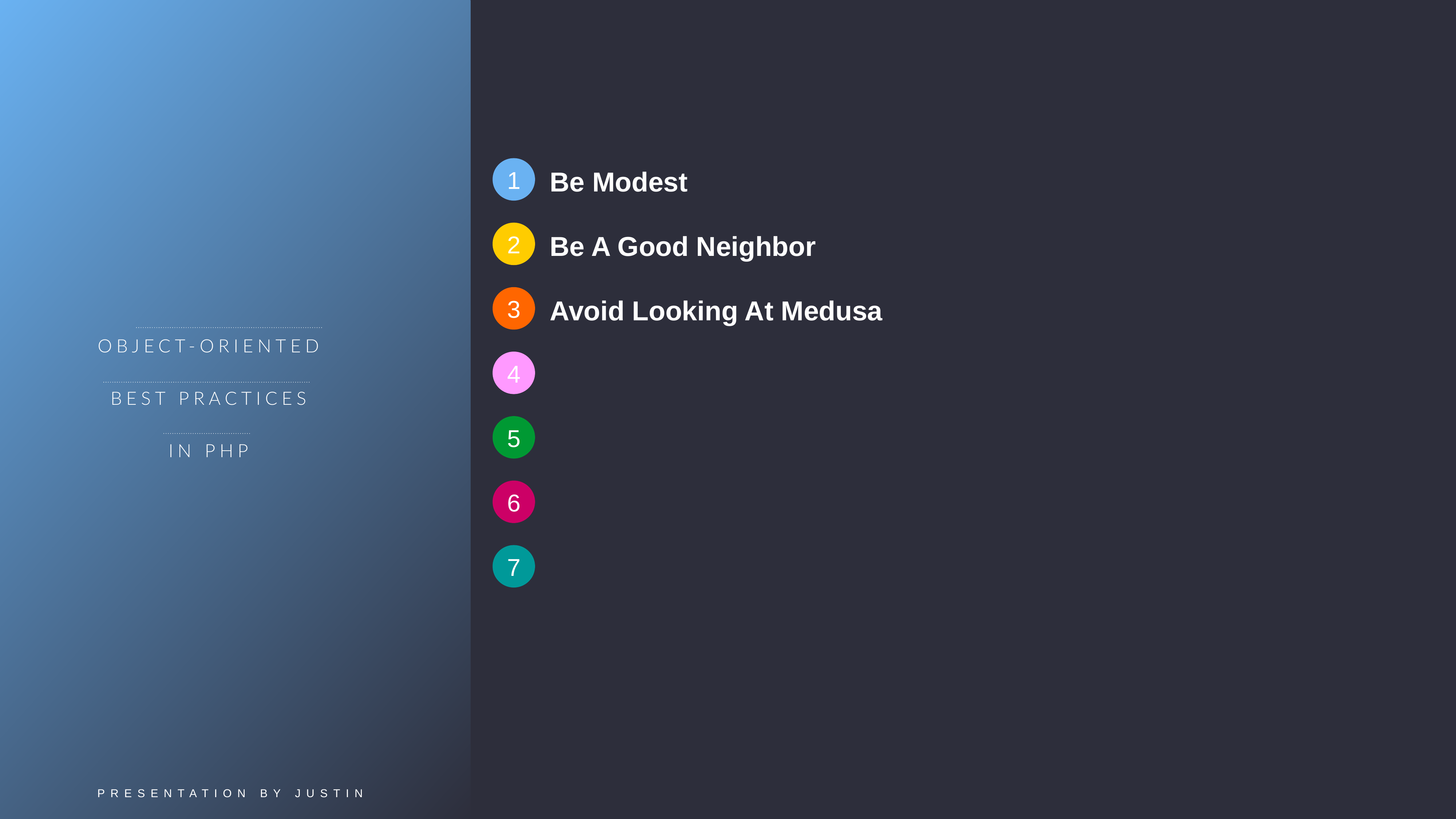

1
Be Modest
2
Be A Good Neighbor
3
Avoid Looking At Medusa
Object-Oriented
BEST PRACTICES
IN PHP

4

5

6
7
presentation by justin